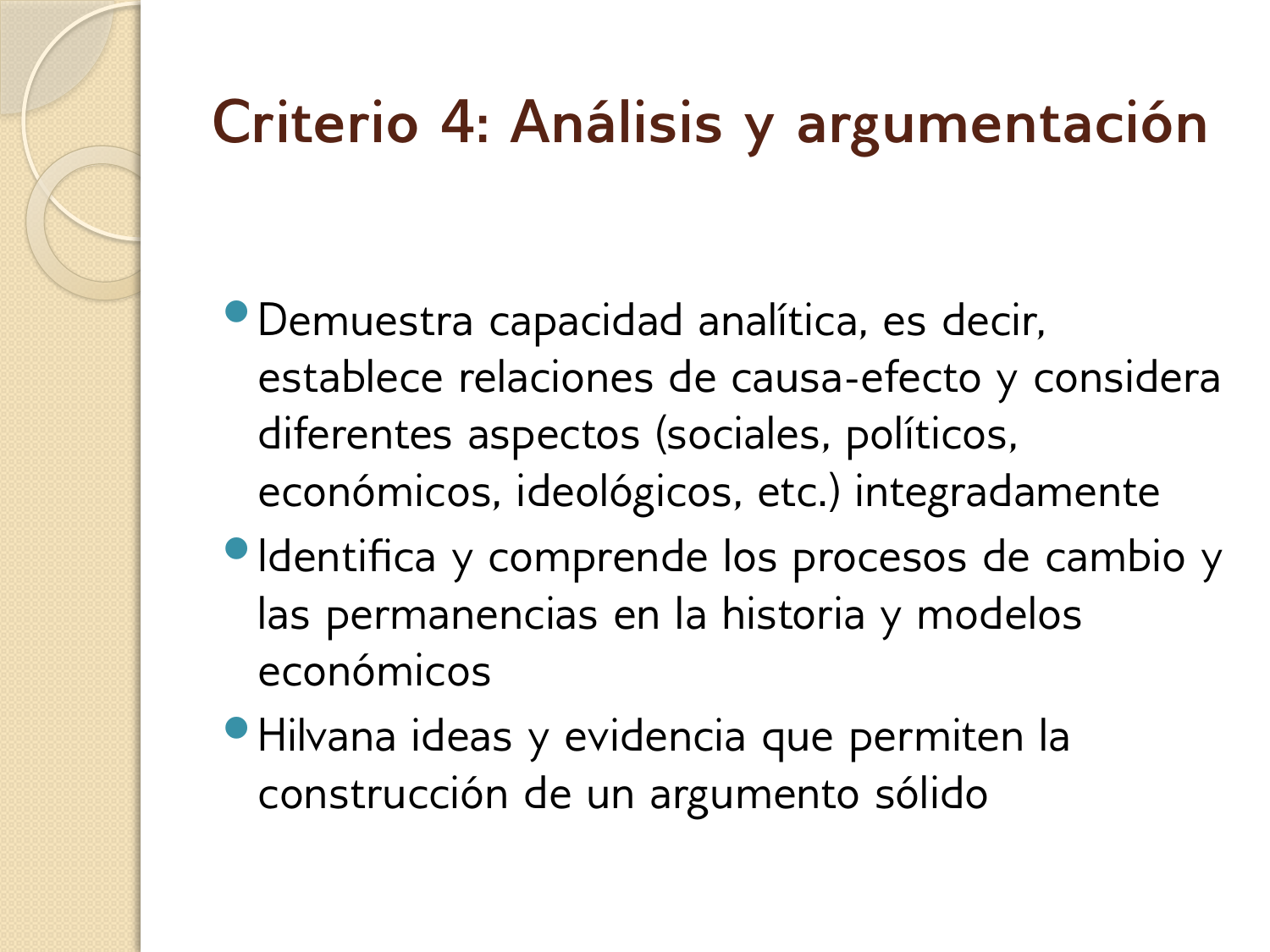

# Criterio 4: Análisis y argumentación

Demuestra capacidad analítica, es decir, establece relaciones de causa-efecto y considera diferentes aspectos (sociales, políticos, económicos, ideológicos, etc.) integradamente
Identifica y comprende los procesos de cambio y las permanencias en la historia y modelos económicos
Hilvana ideas y evidencia que permiten la construcción de un argumento sólido